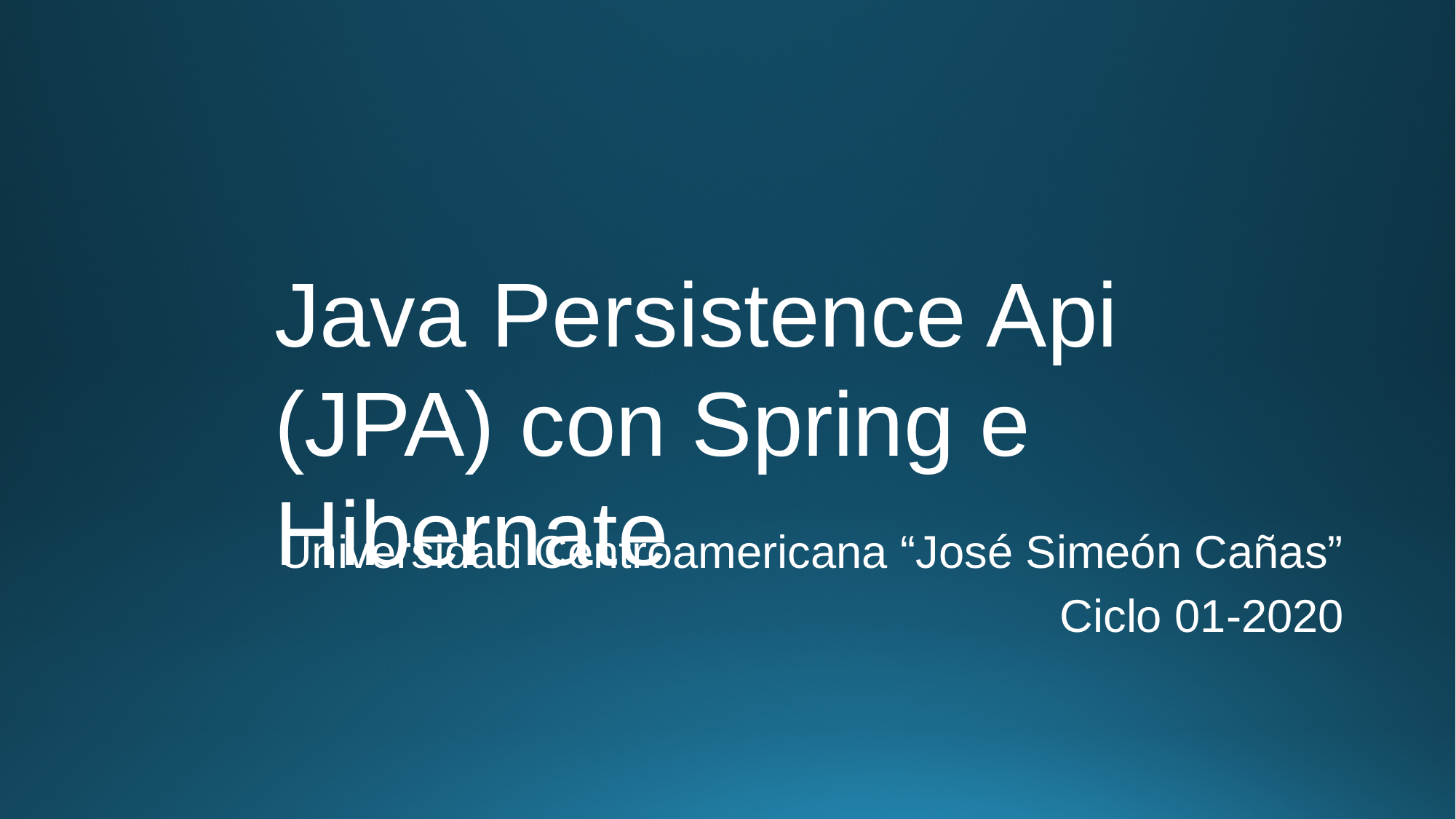

Java Persistence Api (JPA) con Spring e Hibernate
Universidad Centroamericana “José Simeón Cañas”
Ciclo 01-2020